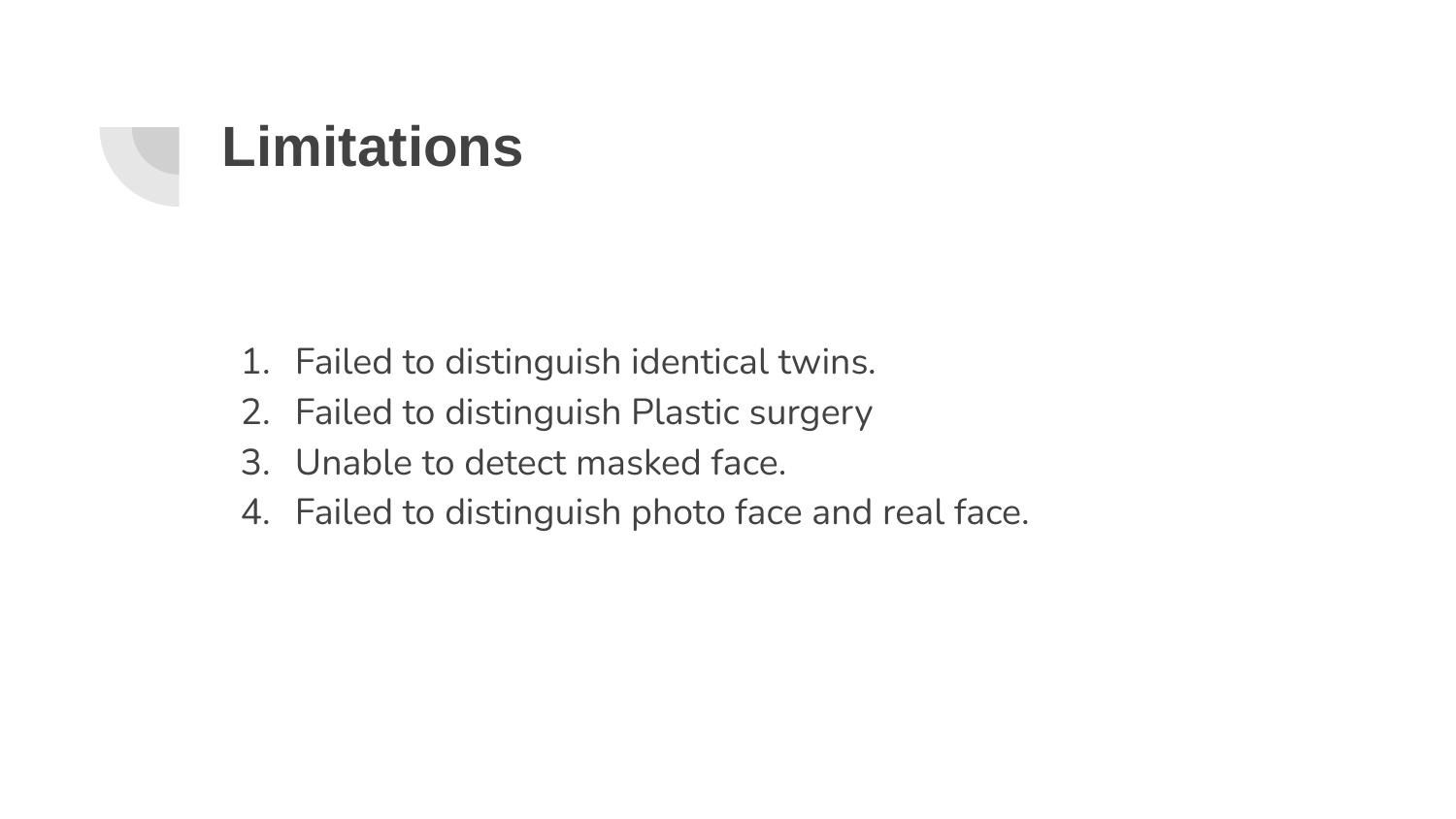

# Limitations
Failed to distinguish identical twins.
Failed to distinguish Plastic surgery
Unable to detect masked face.
Failed to distinguish photo face and real face.